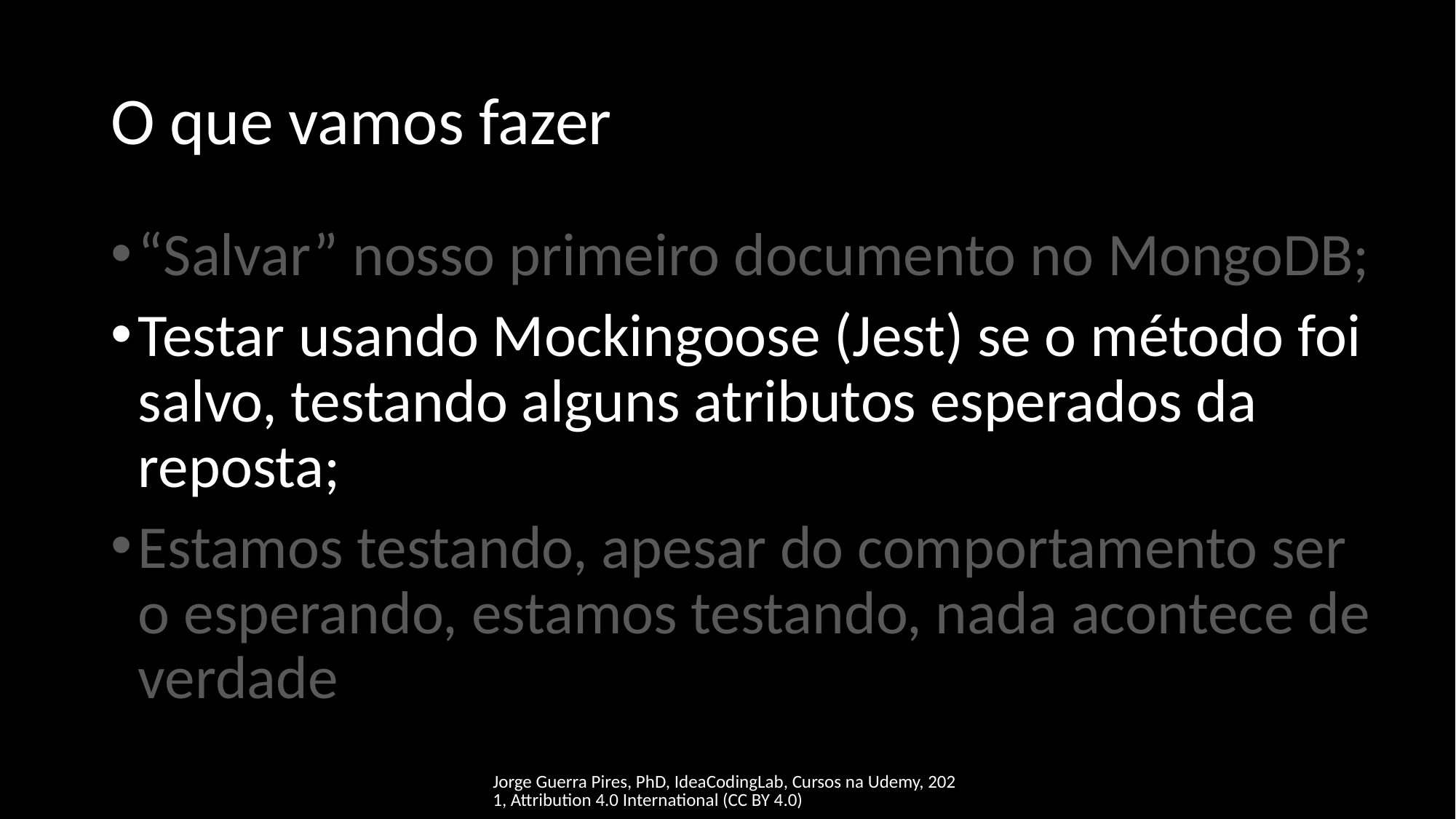

# O que vamos fazer
“Salvar” nosso primeiro documento no MongoDB;
Testar usando Mockingoose (Jest) se o método foi salvo, testando alguns atributos esperados da reposta;
Estamos testando, apesar do comportamento ser o esperando, estamos testando, nada acontece de verdade

Jorge Guerra Pires, PhD, IdeaCodingLab, Cursos na Udemy, 2021, Attribution 4.0 International (CC BY 4.0)